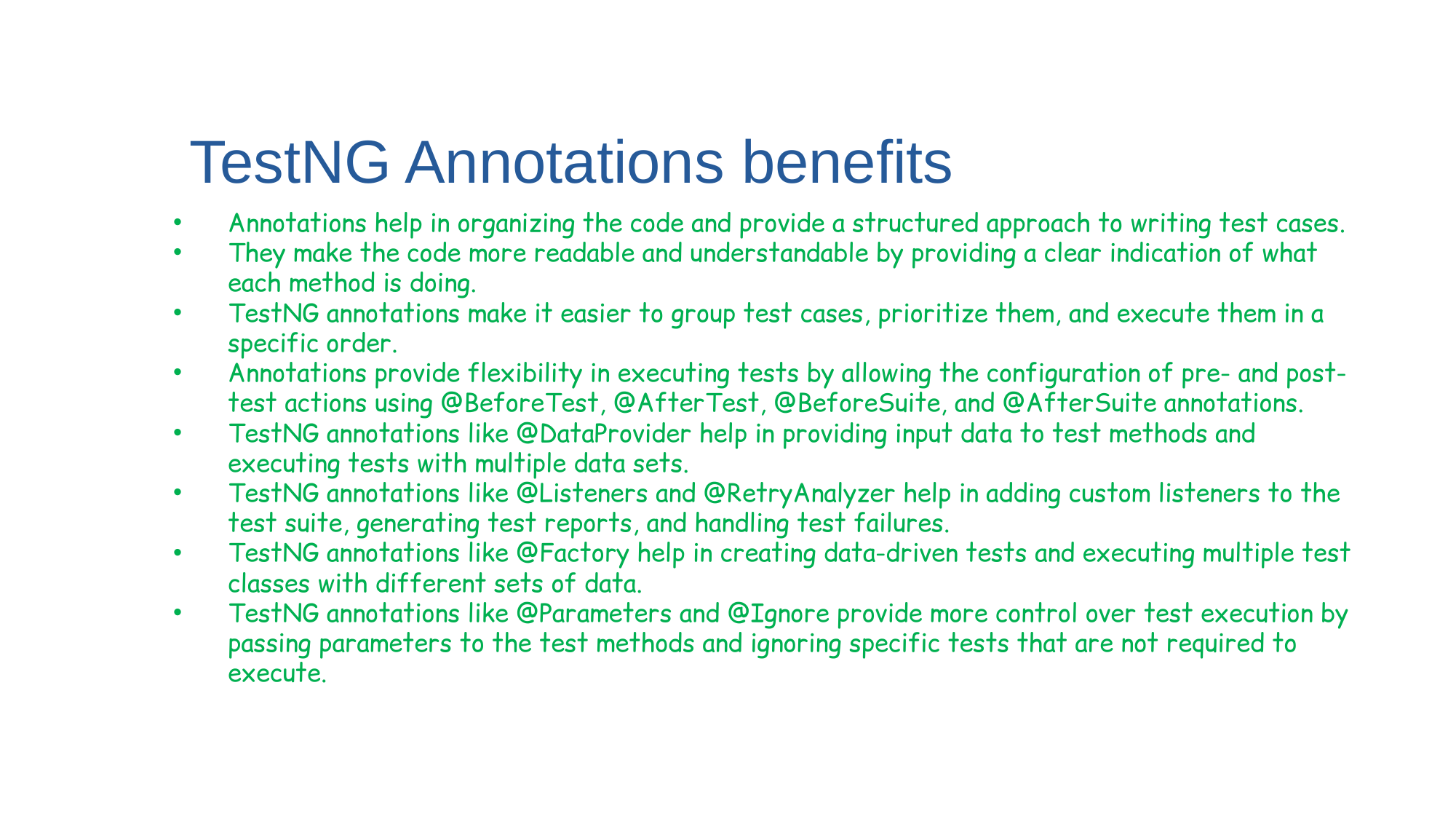

TestNG Annotations benefits
Annotations help in organizing the code and provide a structured approach to writing test cases.
They make the code more readable and understandable by providing a clear indication of what each method is doing.
TestNG annotations make it easier to group test cases, prioritize them, and execute them in a specific order.
Annotations provide flexibility in executing tests by allowing the configuration of pre- and post-test actions using @BeforeTest, @AfterTest, @BeforeSuite, and @AfterSuite annotations.
TestNG annotations like @DataProvider help in providing input data to test methods and executing tests with multiple data sets.
TestNG annotations like @Listeners and @RetryAnalyzer help in adding custom listeners to the test suite, generating test reports, and handling test failures.
TestNG annotations like @Factory help in creating data-driven tests and executing multiple test classes with different sets of data.
TestNG annotations like @Parameters and @Ignore provide more control over test execution by passing parameters to the test methods and ignoring specific tests that are not required to execute.